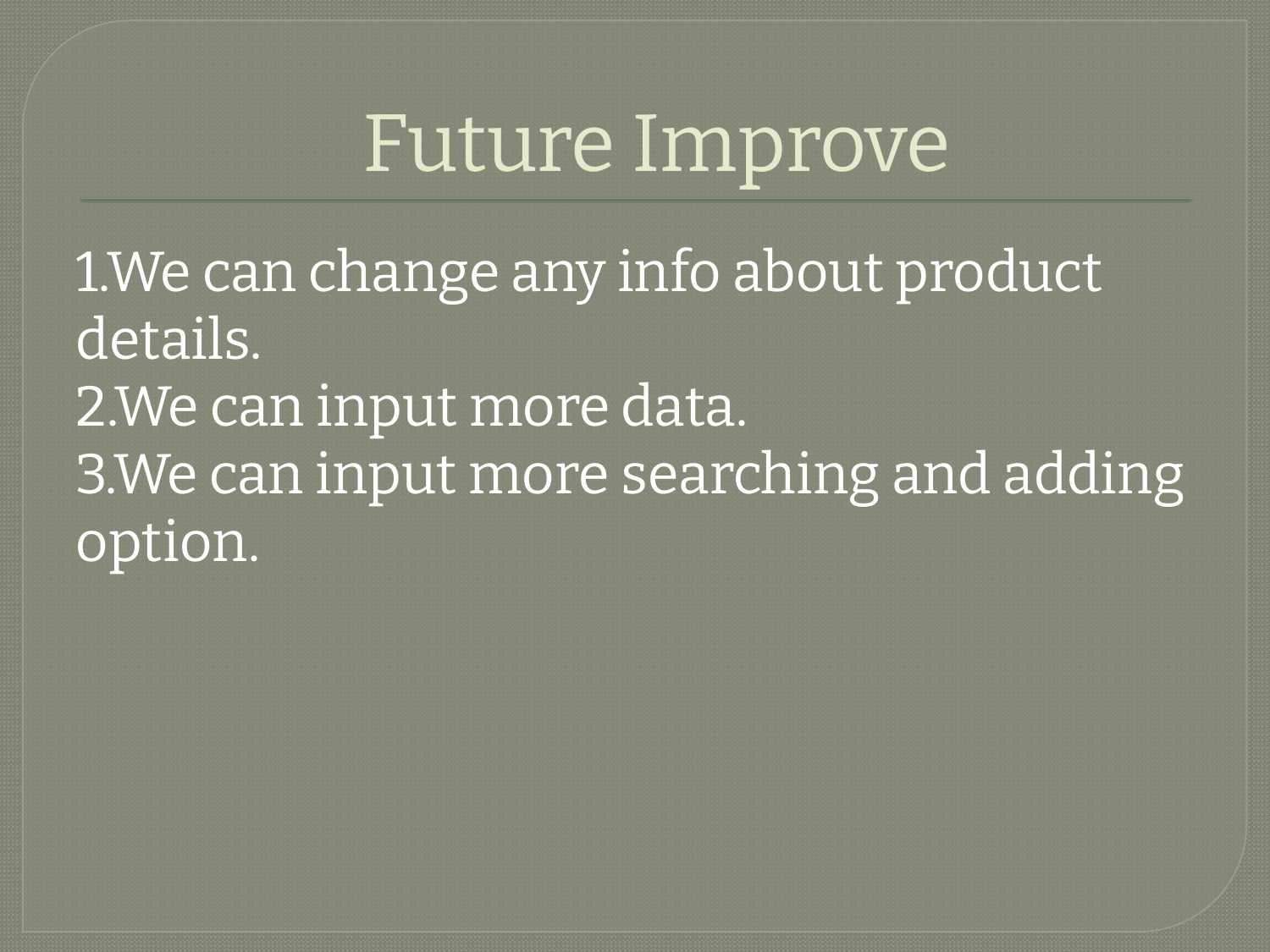

# Future Improve
1.We can change any info about product details.
2.We can input more data.
3.We can input more searching and adding option.